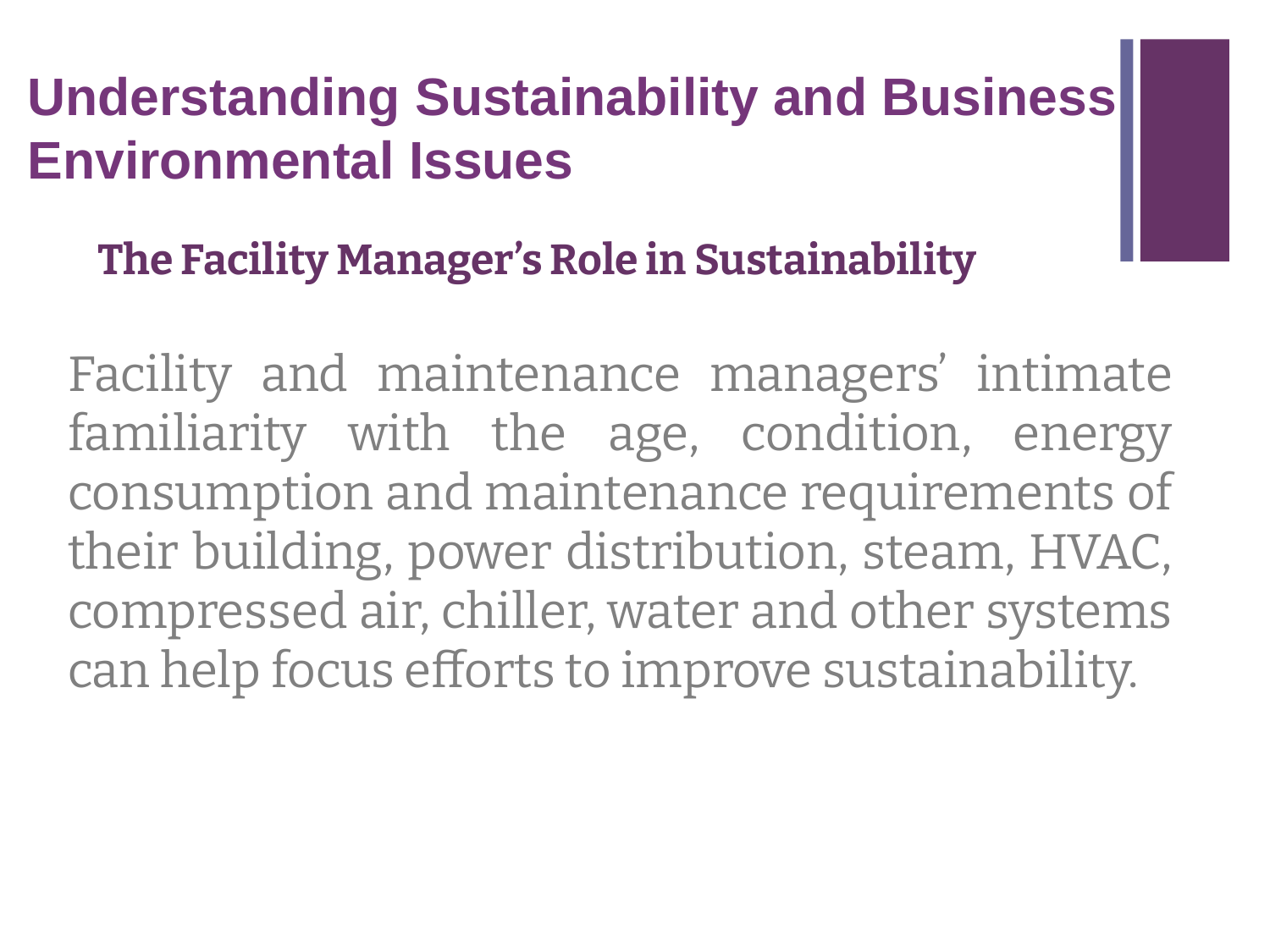

Understanding Sustainability and Business  Environmental Issues
The Facility Manager’s Role in Sustainability

Facility and maintenance managers’ intimate familiarity with the age, condition, energy consumption and maintenance requirements of their building, power distribution, steam, HVAC, compressed air, chiller, water and other systems can help focus efforts to improve sustainability.